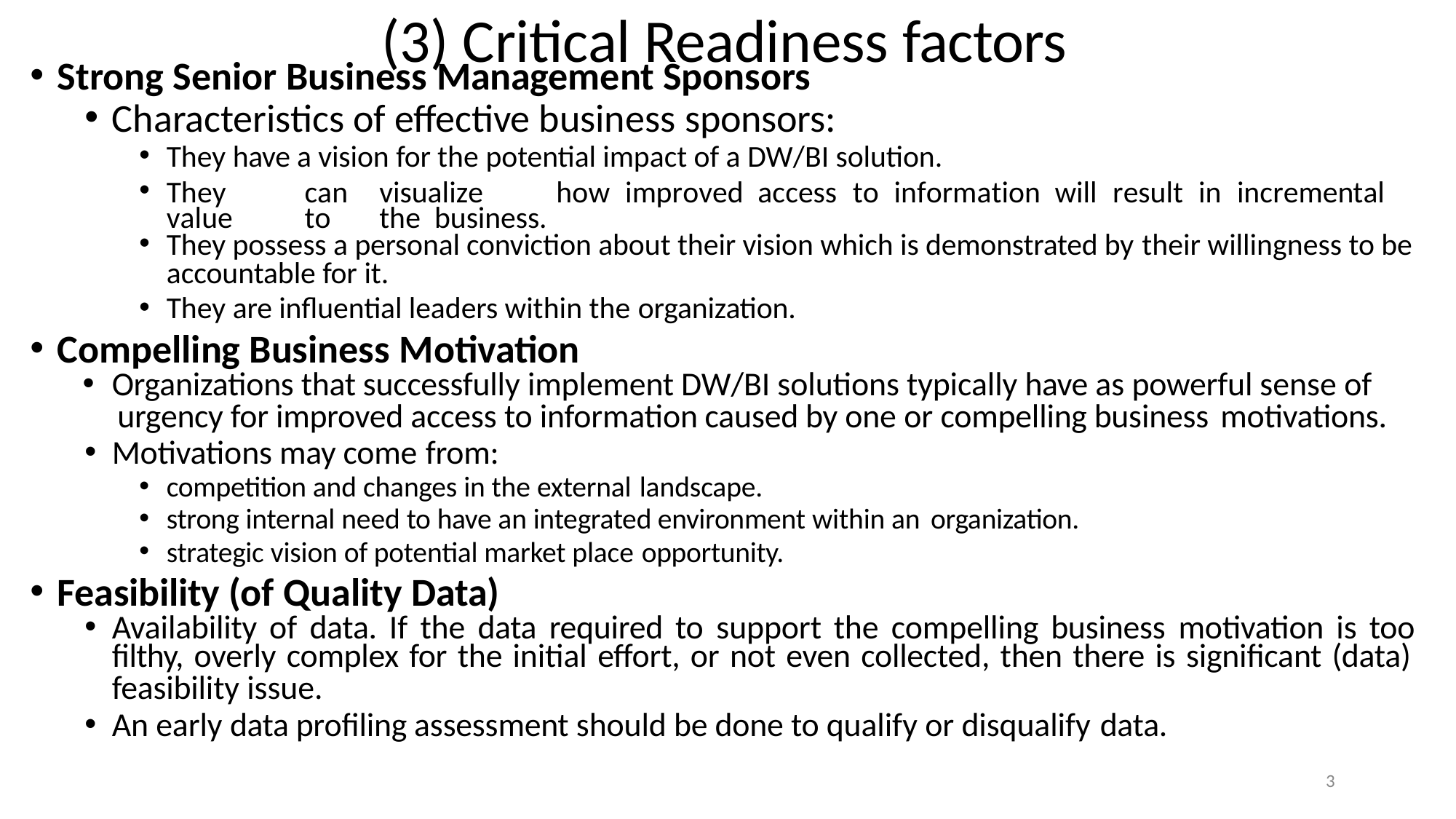

# (3) Critical Readiness factors
Strong Senior Business Management Sponsors
Characteristics of effective business sponsors:
They have a vision for the potential impact of a DW/BI solution.
They	can	visualize	how	improved	access	to	information	will	result	in	incremental	value	to	the  business.
They possess a personal conviction about their vision which is demonstrated by their willingness to be
accountable for it.
They are influential leaders within the organization.
Compelling Business Motivation
Organizations that successfully implement DW/BI solutions typically have as powerful sense of
urgency for improved access to information caused by one or compelling business motivations.
Motivations may come from:
competition and changes in the external landscape.
strong internal need to have an integrated environment within an organization.
strategic vision of potential market place opportunity.
Feasibility (of Quality Data)
Availability of data. If the data required to support the compelling business motivation is too
filthy, overly complex for the initial effort, or not even collected, then there is significant (data)
feasibility issue.
An early data profiling assessment should be done to qualify or disqualify data.
3